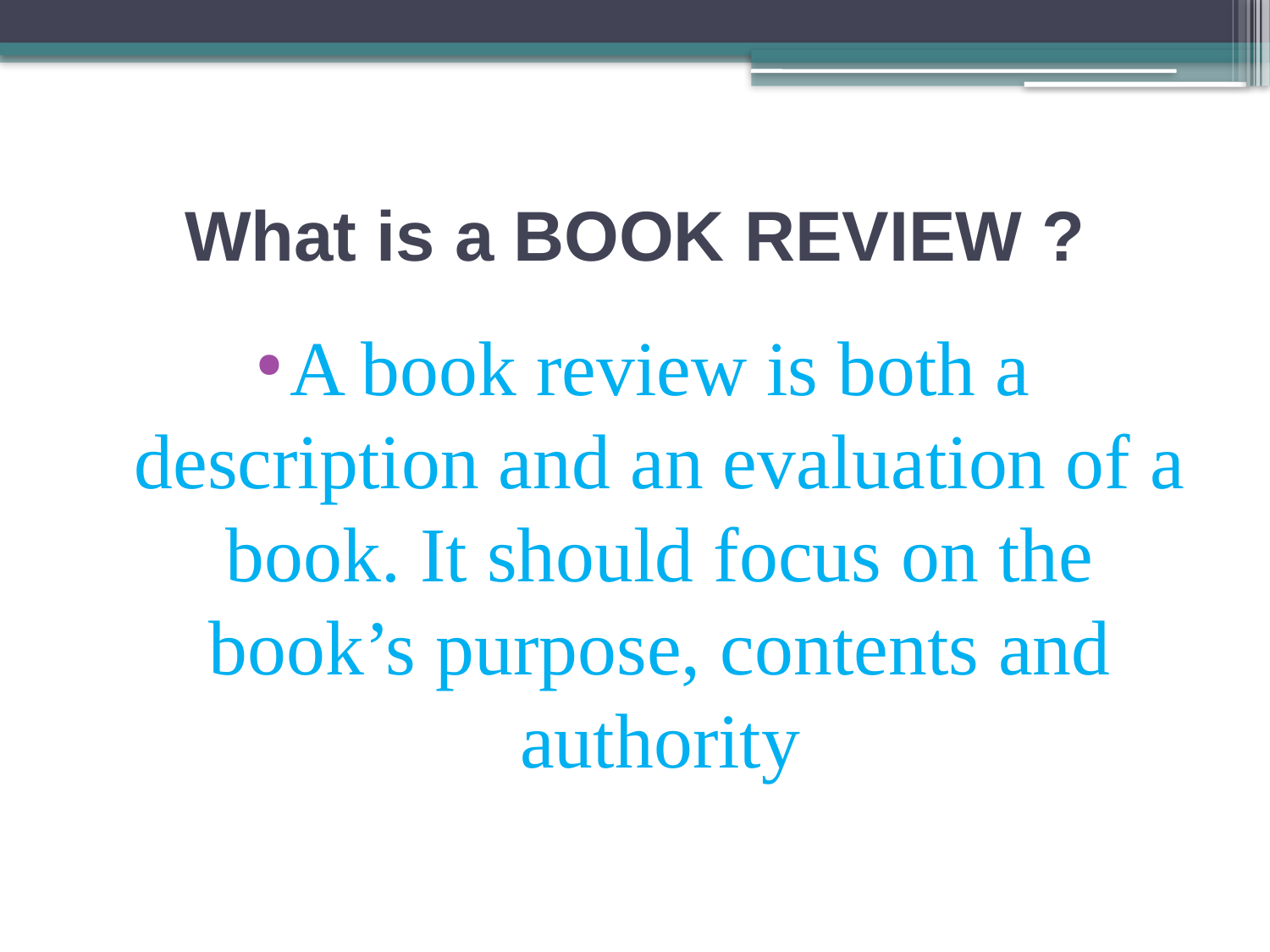

# What is a BOOK REVIEW ?
A book review is both a description and an evaluation of a book. It should focus on the book’s purpose, contents and authority